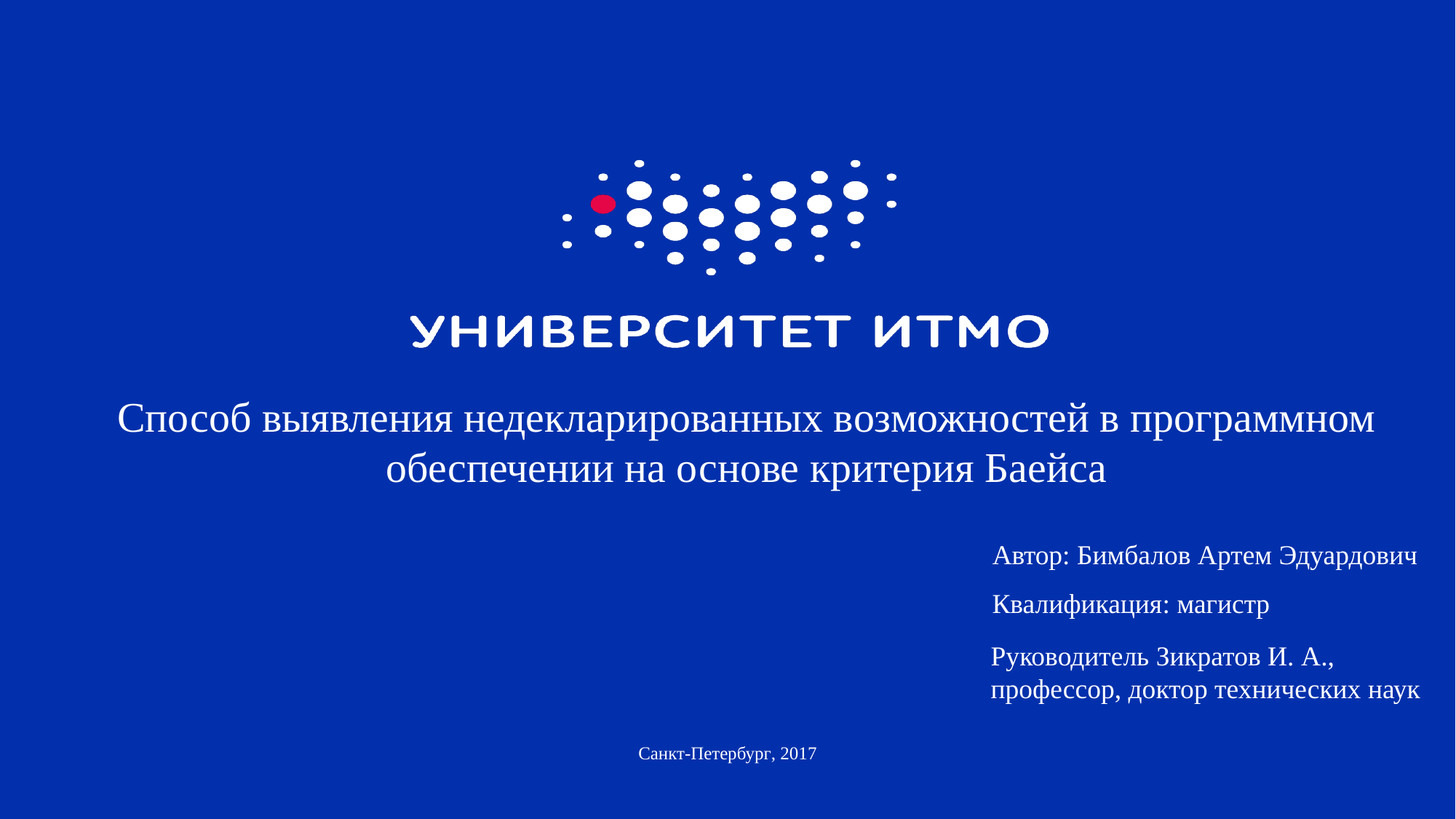

# Способ выявления недекларированных возможностей в программном обеспечении на основе критерия Баейса
Автор: Бимбалов Артем Эдуардович
Квалификация: магистр
Руководитель Зикратов И. А.,
профессор, доктор технических наук
Санкт-Петербург, 2017